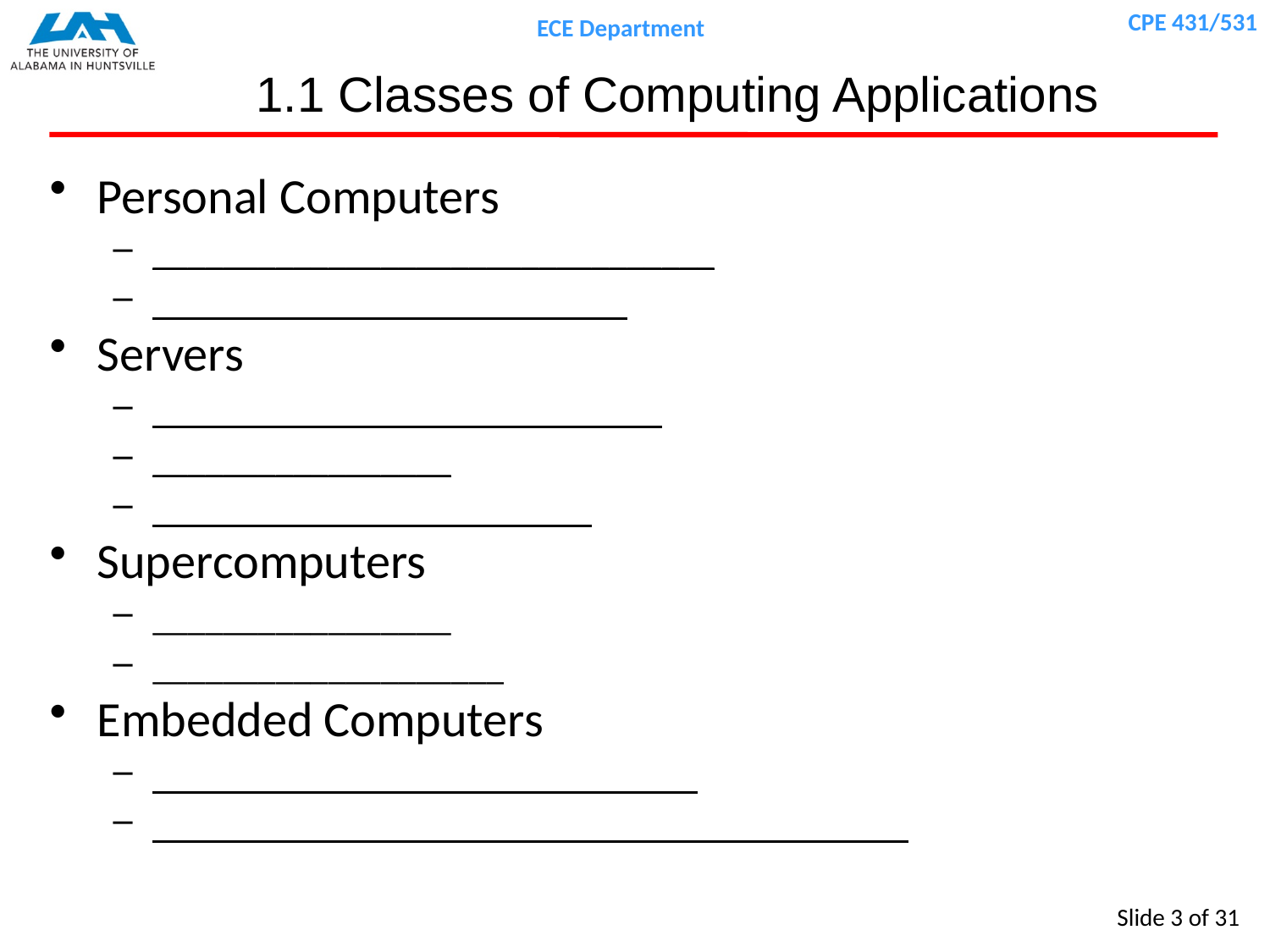

# 1.1 Classes of Computing Applications
Personal Computers
________________________________
___________________________
Servers
_____________________________
_________________
_________________________
Supercomputers
_________________
____________________
Embedded Computers
_______________________________
___________________________________________